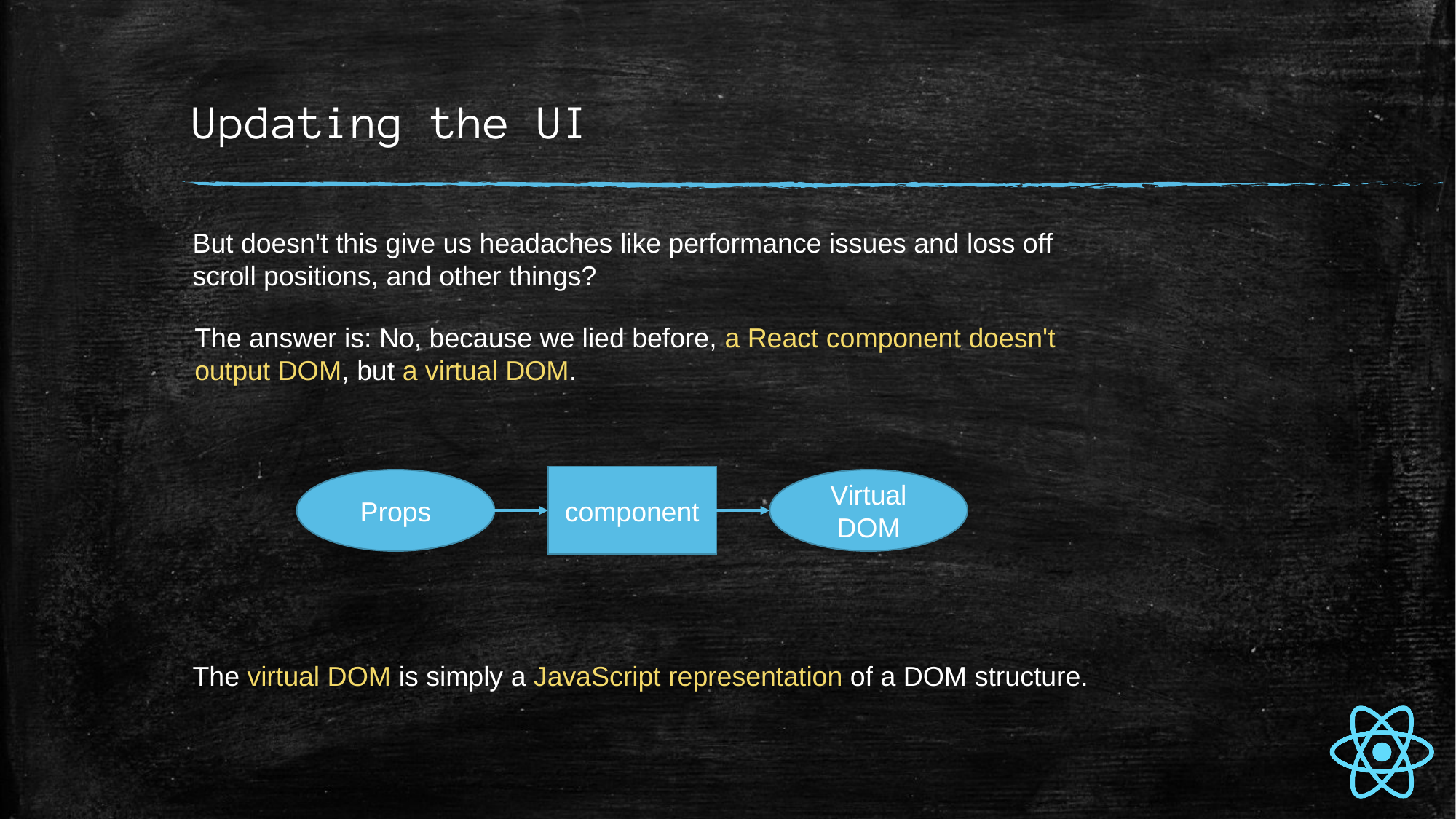

# Updating the UI
But doesn't this give us headaches like performance issues and loss off scroll positions, and other things?
The answer is: No, because we lied before, a React component doesn't output DOM, but a virtual DOM.
component
Props
Virtual DOM
The virtual DOM is simply a JavaScript representation of a DOM structure.